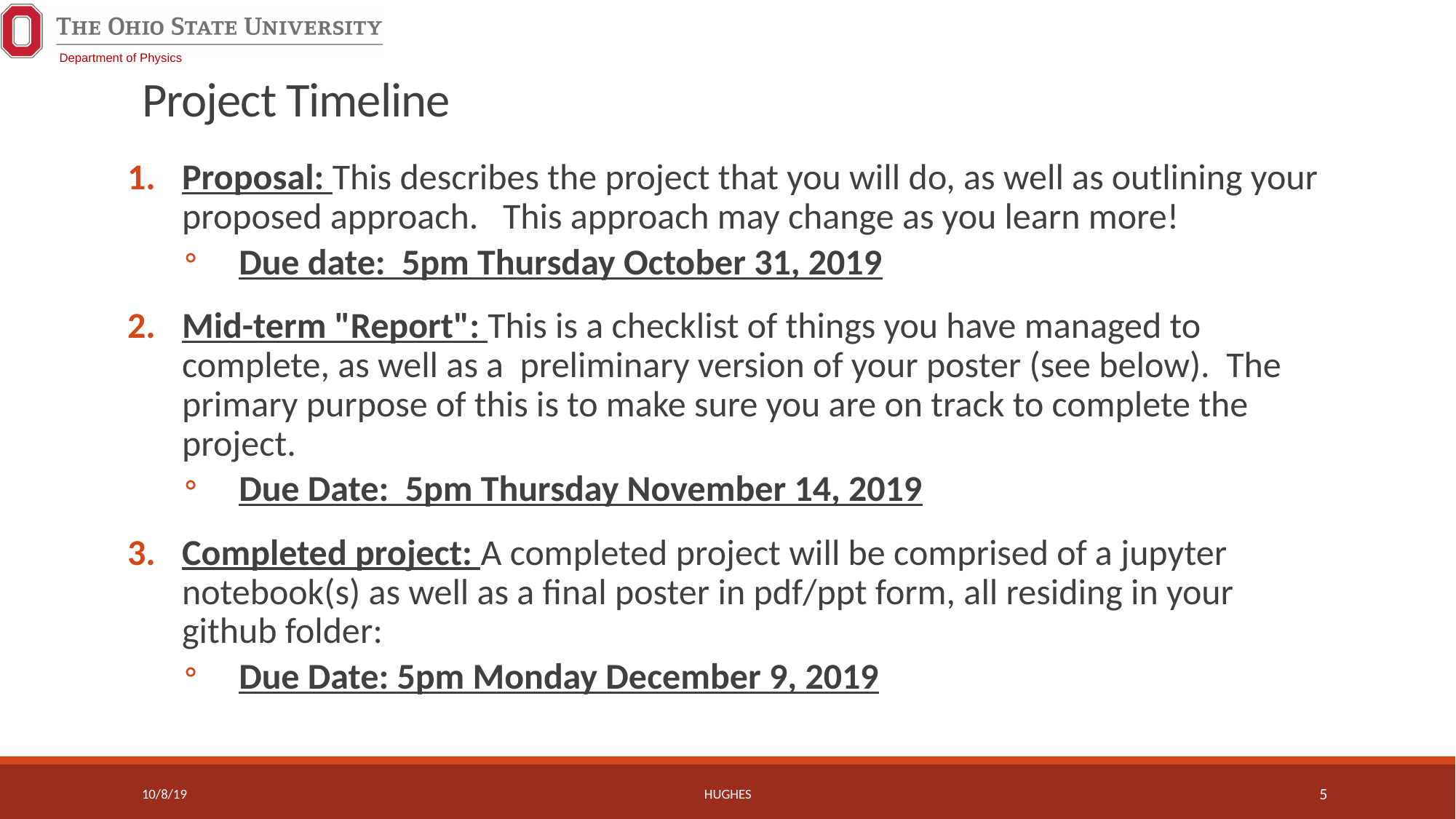

# Project Timeline
Proposal: This describes the project that you will do, as well as outlining your proposed approach.   This approach may change as you learn more!
Due date:  5pm Thursday October 31, 2019
Mid-term "Report": This is a checklist of things you have managed to complete, as well as a  preliminary version of your poster (see below).  The primary purpose of this is to make sure you are on track to complete the project.
Due Date:  5pm Thursday November 14, 2019
Completed project: A completed project will be comprised of a jupyter notebook(s) as well as a final poster in pdf/ppt form, all residing in your github folder:
Due Date: 5pm Monday December 9, 2019
10/8/19
hughes
5